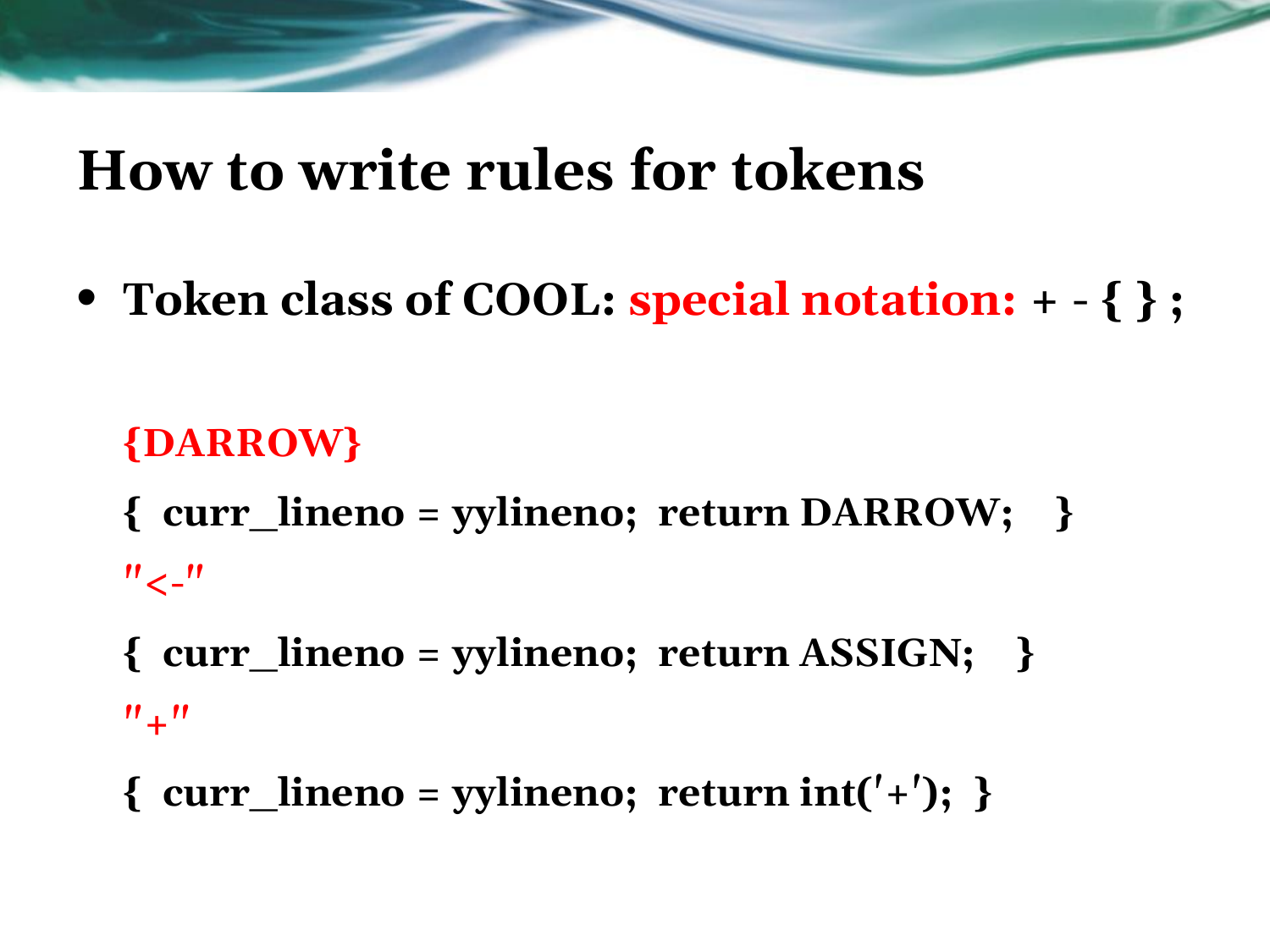

# How to write rules for tokens
Token class of COOL: special notation: + - { } ;

{DARROW}
{  curr_lineno = yylineno;  return DARROW;    }
"<-"
{  curr_lineno = yylineno;  return ASSIGN;    }
"+"
{  curr_lineno = yylineno;  return int('+');  }